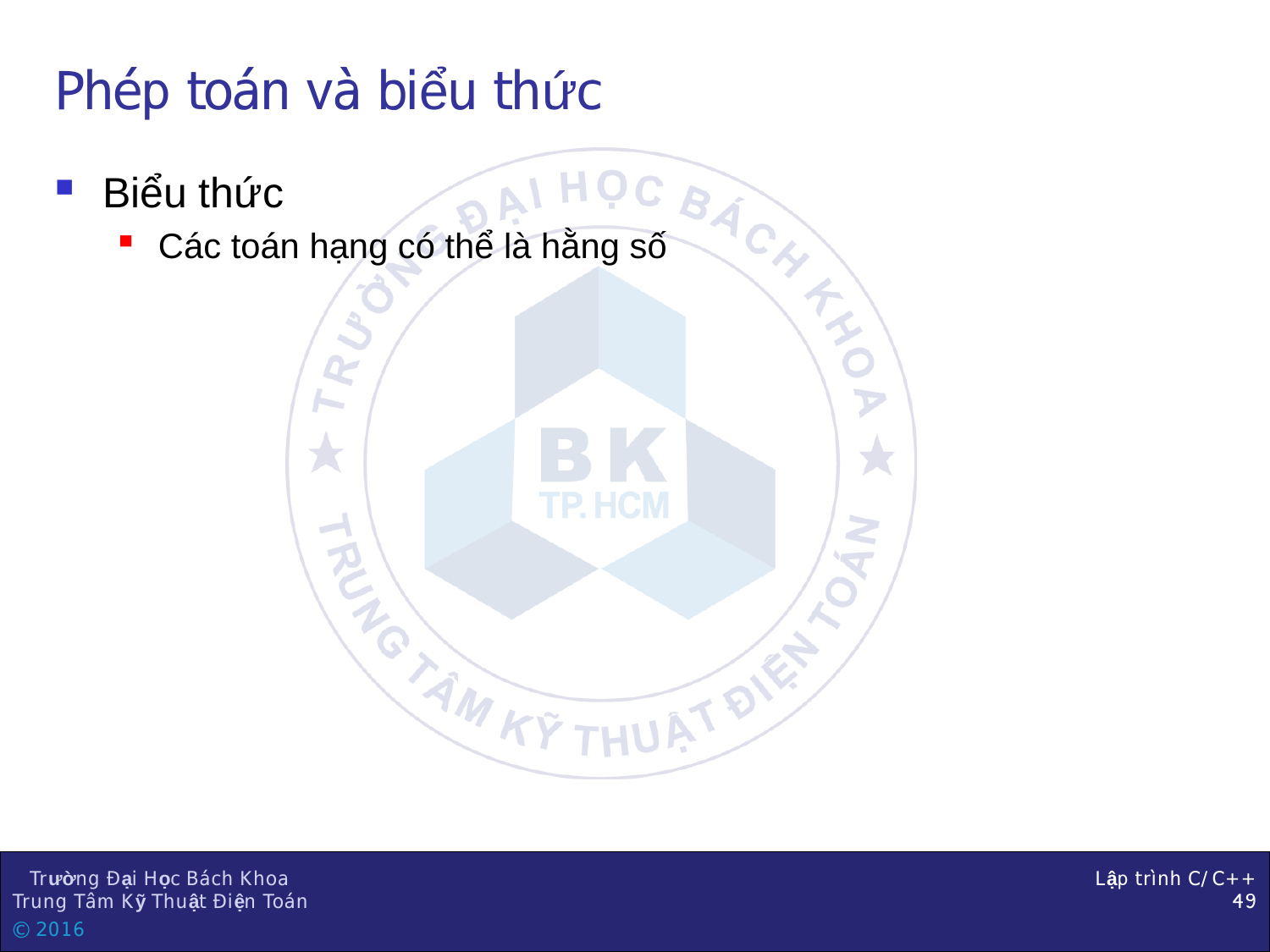

# Phép toán và biểu thức
Biểu thức
Các toán hạng có thể là hằng số